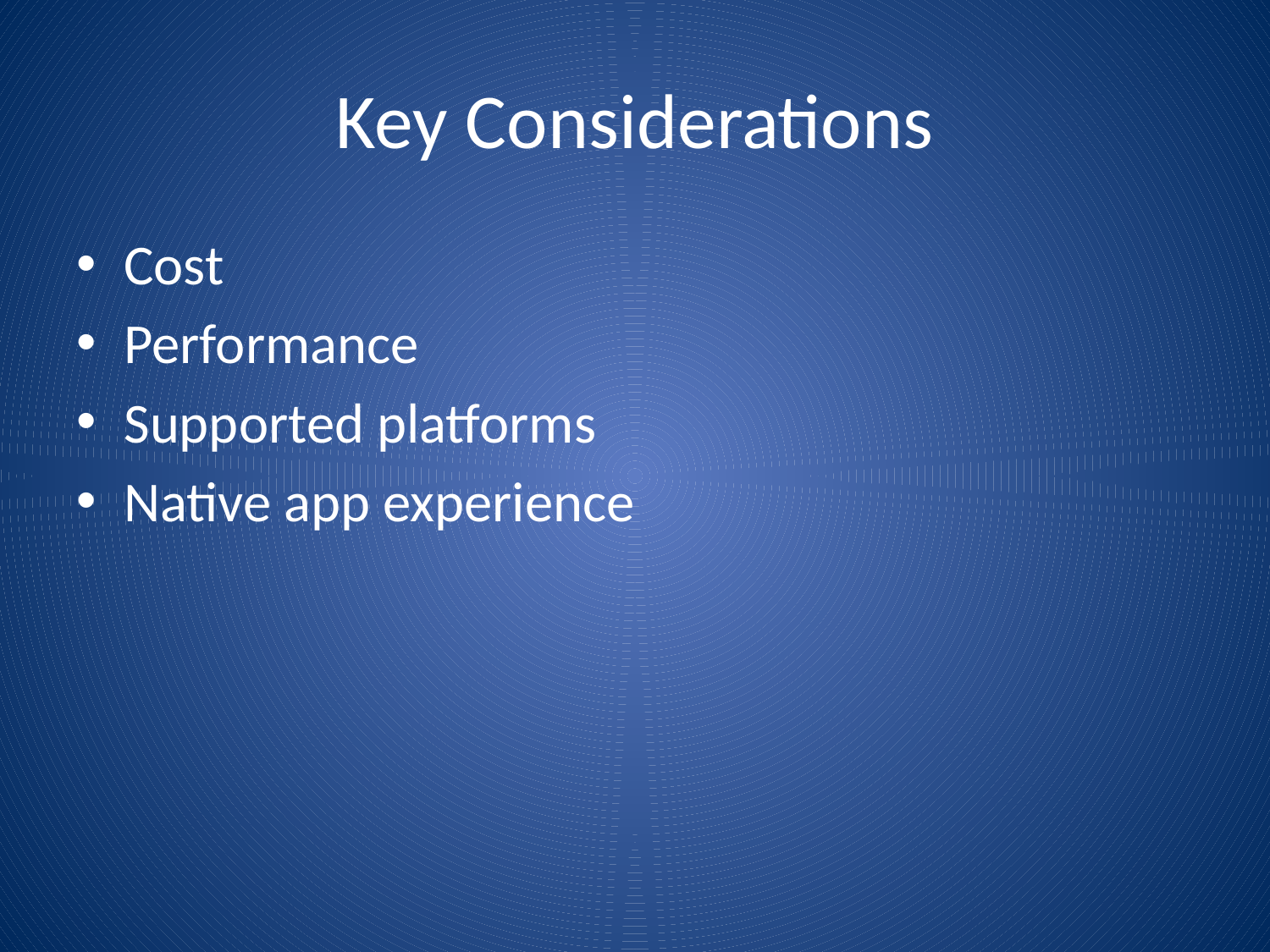

# Key Considerations
Cost
Performance
Supported platforms
Native app experience